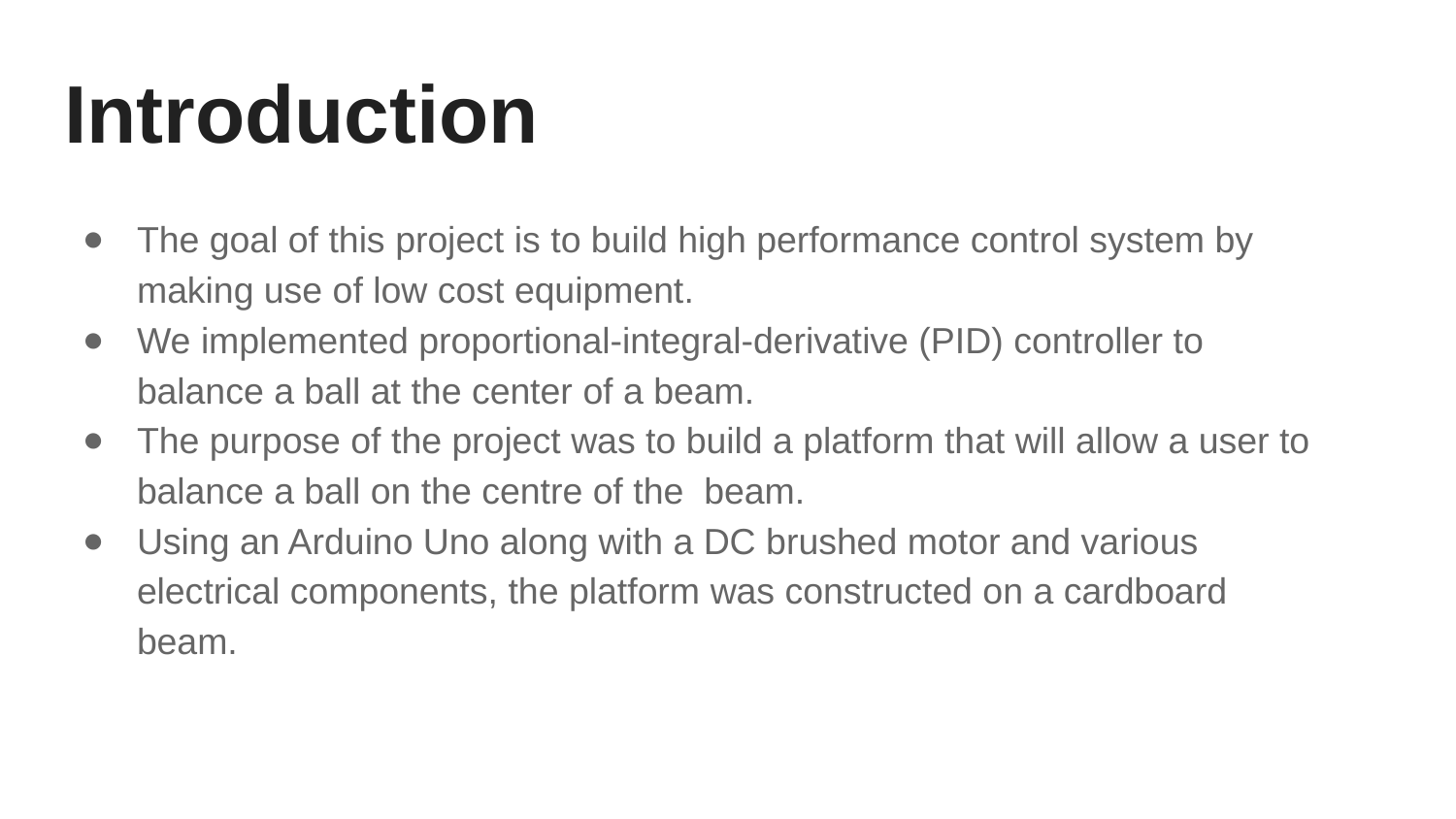

# Introduction
The goal of this project is to build high performance control system by making use of low cost equipment.
We implemented proportional-integral-derivative (PID) controller to balance a ball at the center of a beam.
The purpose of the project was to build a platform that will allow a user to balance a ball on the centre of the  beam.
Using an Arduino Uno along with a DC brushed motor and various electrical components, the platform was constructed on a cardboard beam.